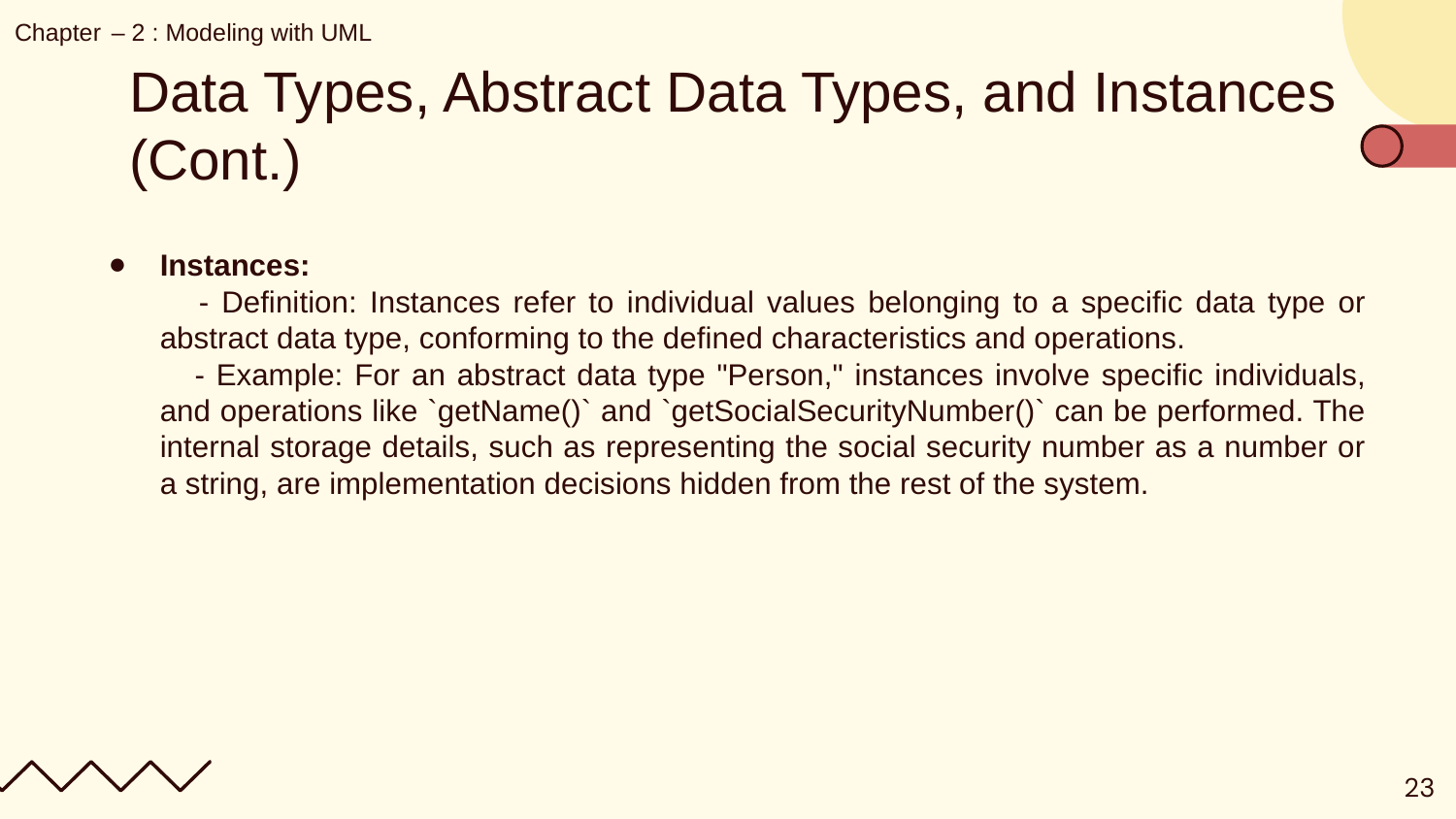

Chapter – 2 : Modeling with UML
# Data Types, Abstract Data Types, and Instances
(Cont.)
Instances:
   - Definition: Instances refer to individual values belonging to a specific data type or abstract data type, conforming to the defined characteristics and operations.
   - Example: For an abstract data type "Person," instances involve specific individuals, and operations like `getName()` and `getSocialSecurityNumber()` can be performed. The internal storage details, such as representing the social security number as a number or a string, are implementation decisions hidden from the rest of the system.

23